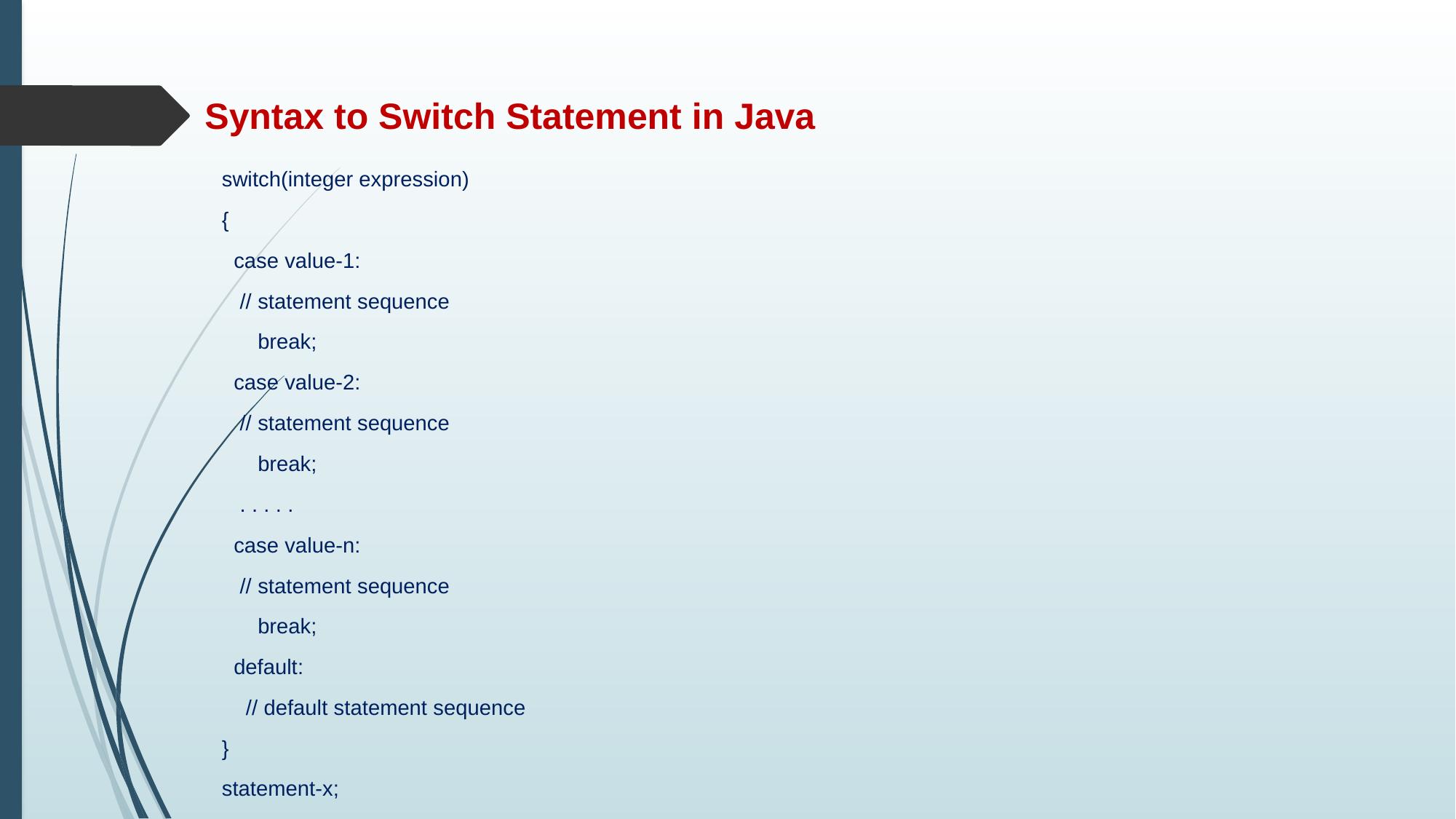

# Syntax to Switch Statement in Java
switch(integer expression)
{
  case value-1:
   // statement sequence
      break;
  case value-2:
   // statement sequence
      break;
   . . . . .
  case value-n:
   // statement sequence
      break;
  default:
    // default statement sequence
}
statement-x;